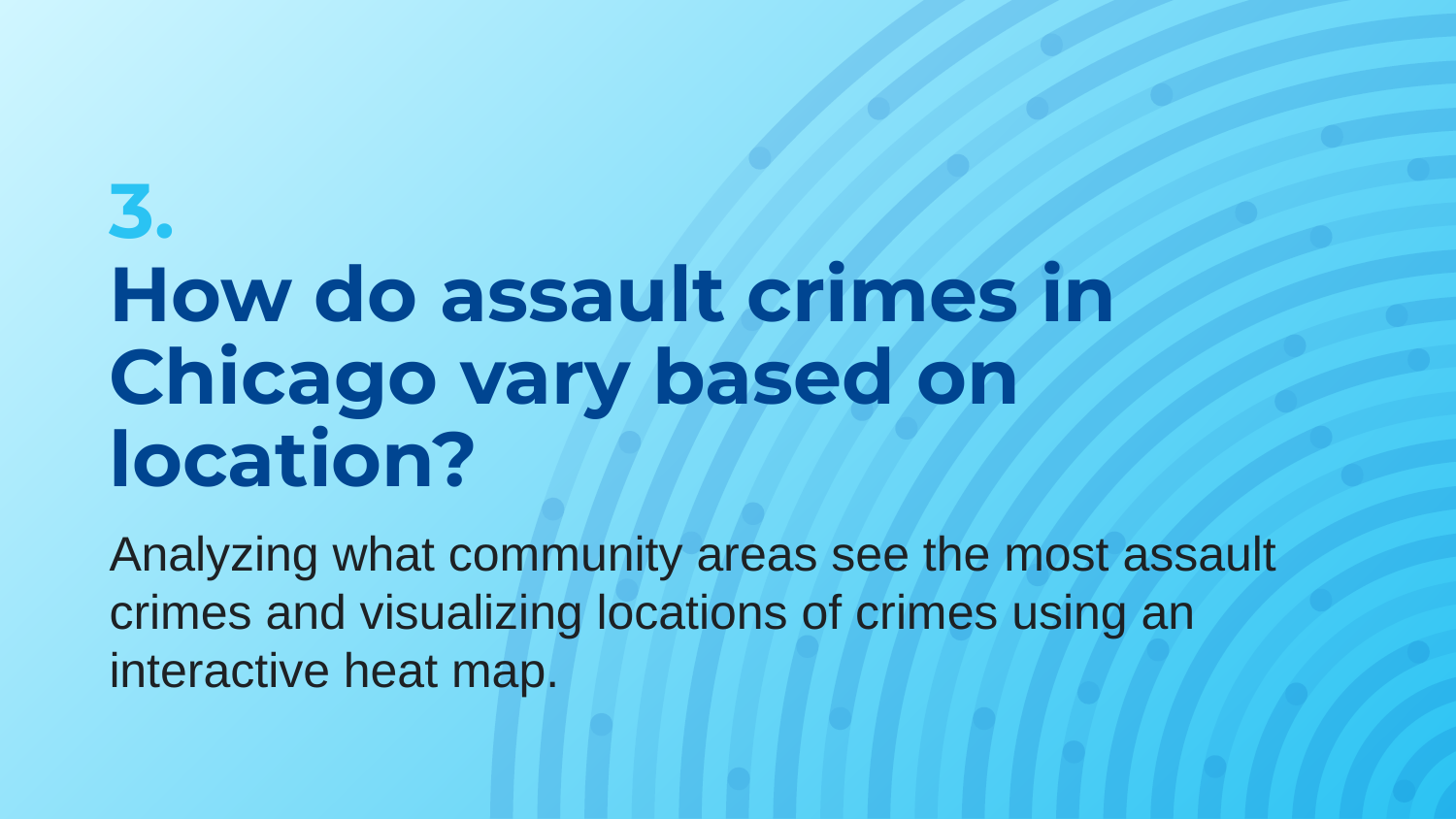

# 3.
How do assault crimes in Chicago vary based on location?
Analyzing what community areas see the most assault crimes and visualizing locations of crimes using an interactive heat map.